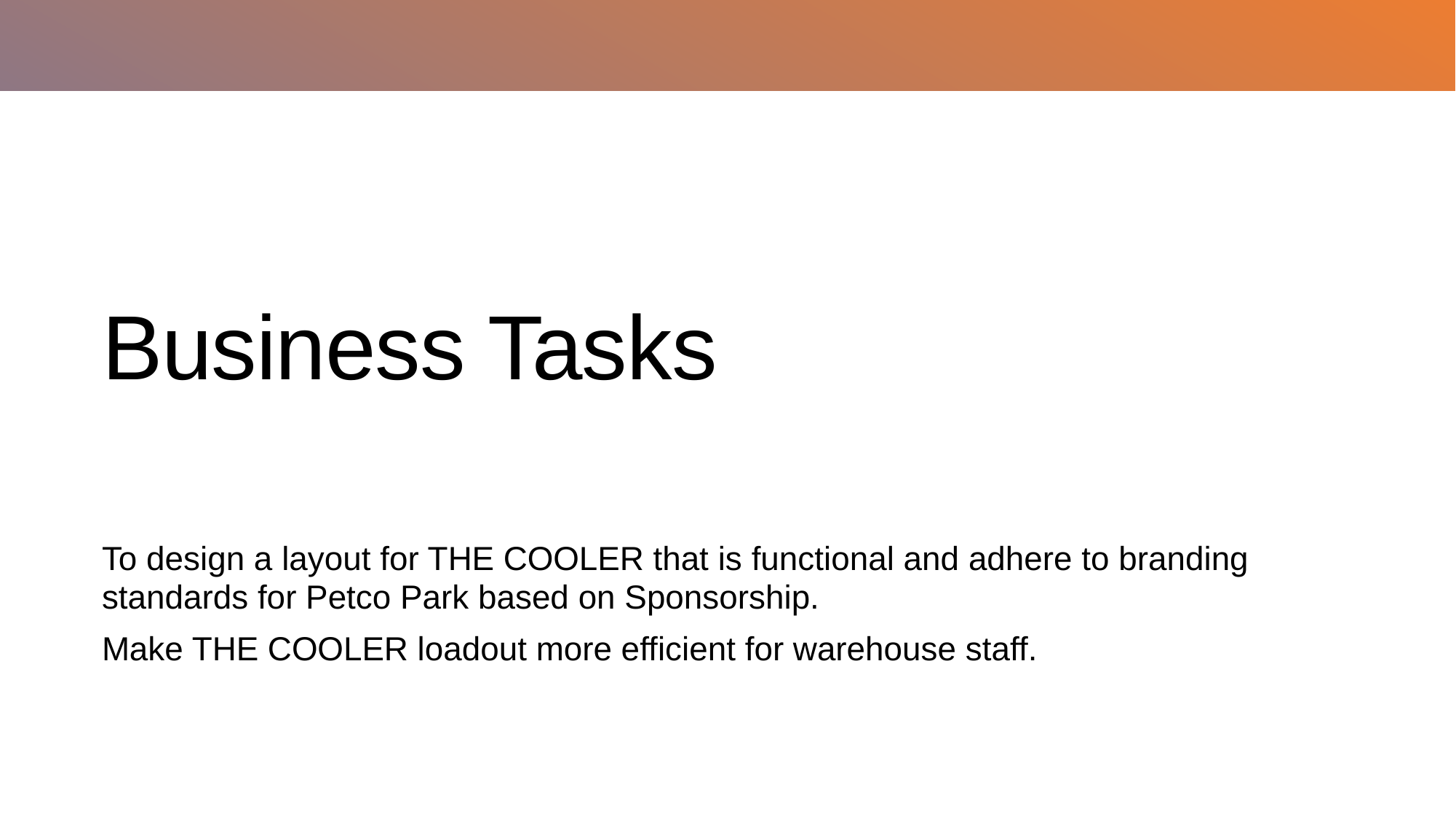

# Business Tasks
To design a layout for THE COOLER that is functional and adhere to branding standards for Petco Park based on Sponsorship.
Make THE COOLER loadout more efficient for warehouse staff.